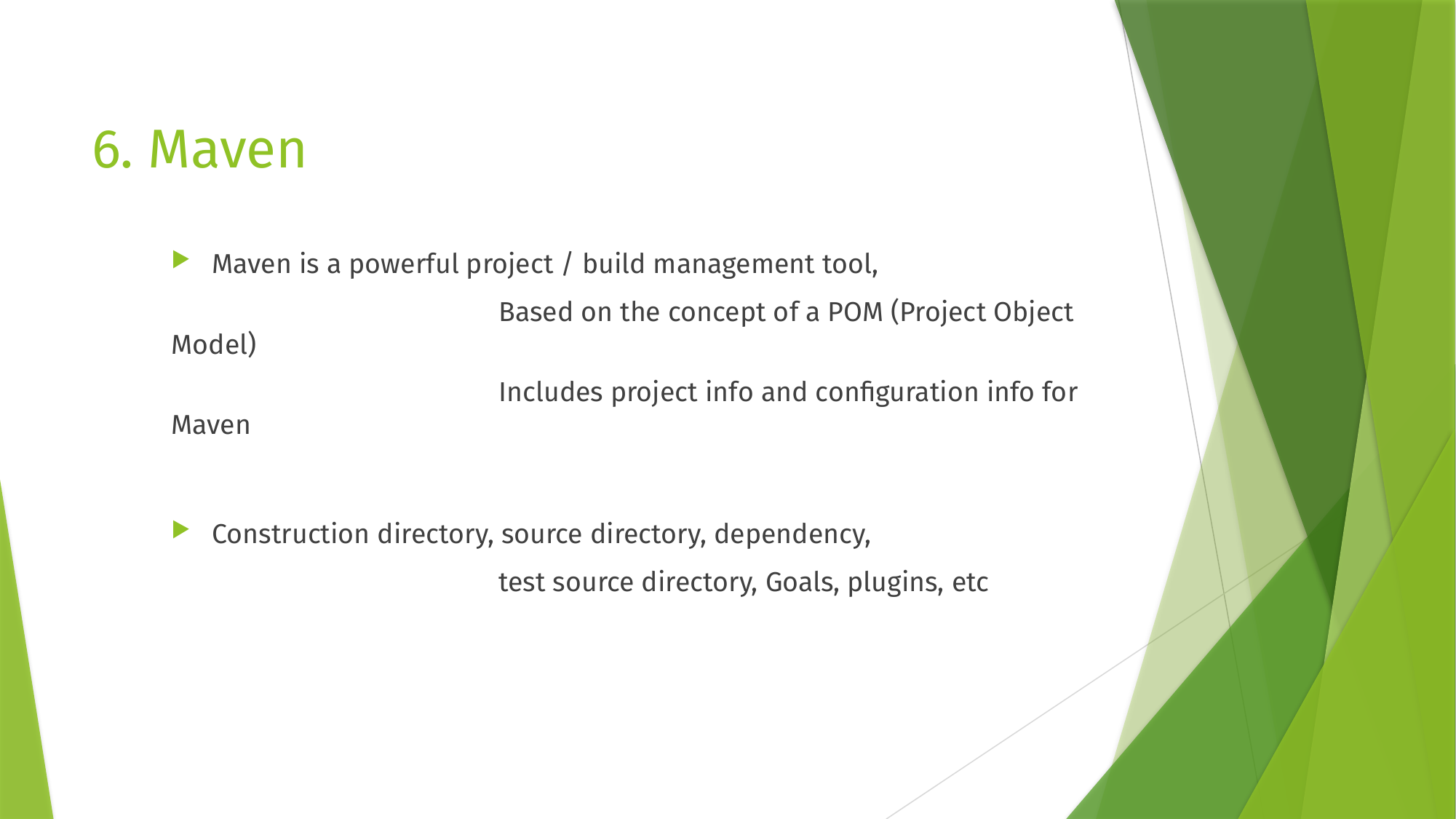

# 6. Maven

Maven is a powerful project / build management tool,
			Based on the concept of a POM (Project Object Model)
			Includes project info and configuration info for Maven

Construction directory, source directory, dependency,
			test source directory, Goals, plugins, etc